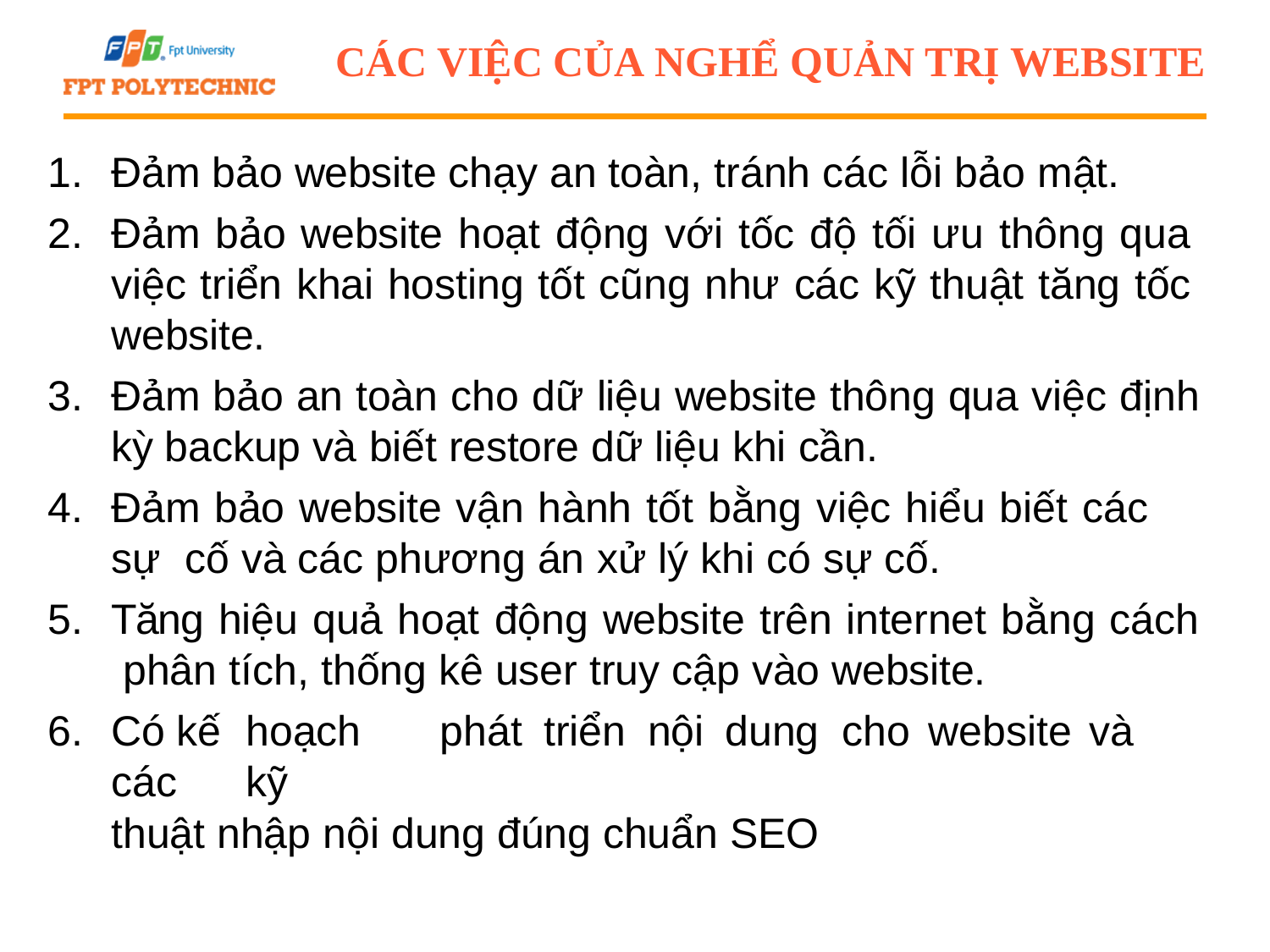

CÁC VIỆC CỦA NGHỂ QUẢN TRỊ WEBSITE

Đảm bảo website chạy an toàn, tránh các lỗi bảo mật.
Đảm bảo website hoạt động với tốc độ tối ưu thông qua  việc triển khai hosting tốt cũng như các kỹ thuật tăng tốc  website.
Đảm bảo an toàn cho dữ liệu website thông qua việc định
kỳ backup và biết restore dữ liệu khi cần.
Đảm bảo website vận hành tốt bằng việc hiểu biết các sự  cố và các phương án xử lý khi có sự cố.
Tăng hiệu quả hoạt động website trên internet bằng cách  phân tích, thống kê user truy cập vào website.
Có	kế	hoạch	phát	triển	nội	dung	cho	website	và	các	kỹ
thuật nhập nội dung đúng chuẩn SEO